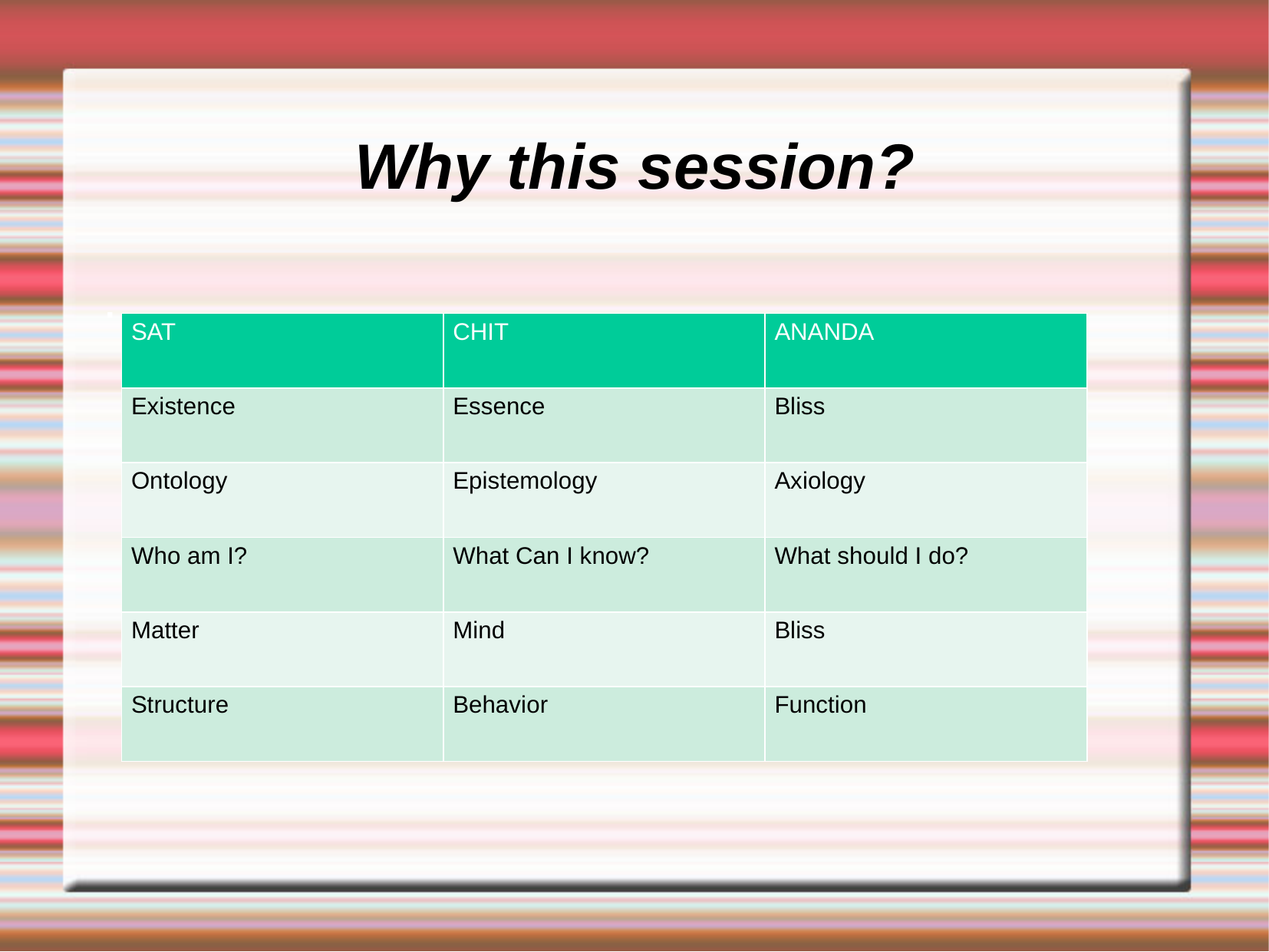

# Why this session?
.
| SAT | CHIT | ANANDA |
| --- | --- | --- |
| Existence | Essence | Bliss |
| Ontology | Epistemology | Axiology |
| Who am I? | What Can I know? | What should I do? |
| Matter | Mind | Bliss |
| Structure | Behavior | Function |